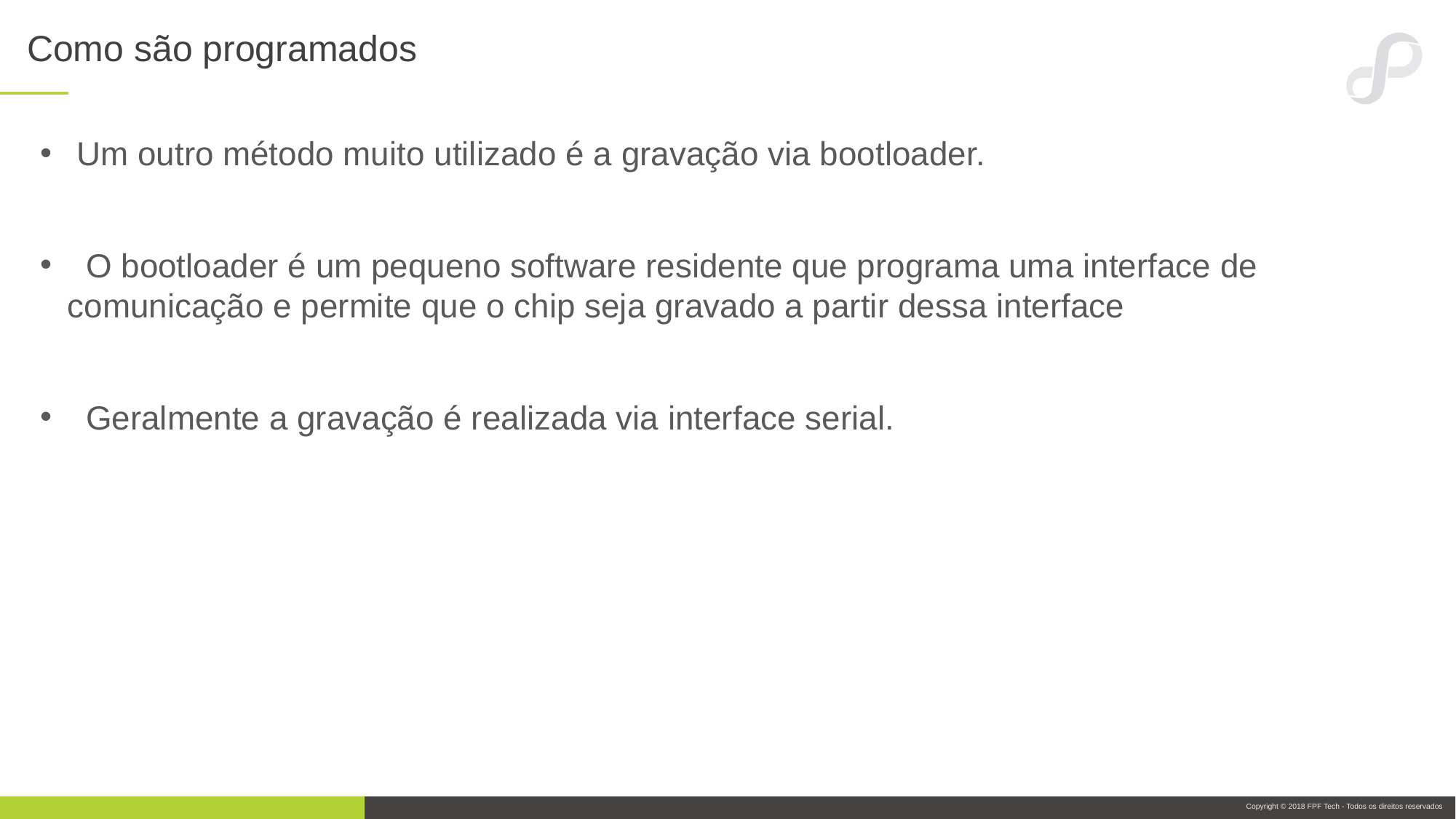

# Como são programados
 Um outro método muito utilizado é a gravação via bootloader.

  O bootloader é um pequeno software residente que programa uma interface de comunicação e permite que o chip seja gravado a partir dessa interface

  Geralmente a gravação é realizada via interface serial.